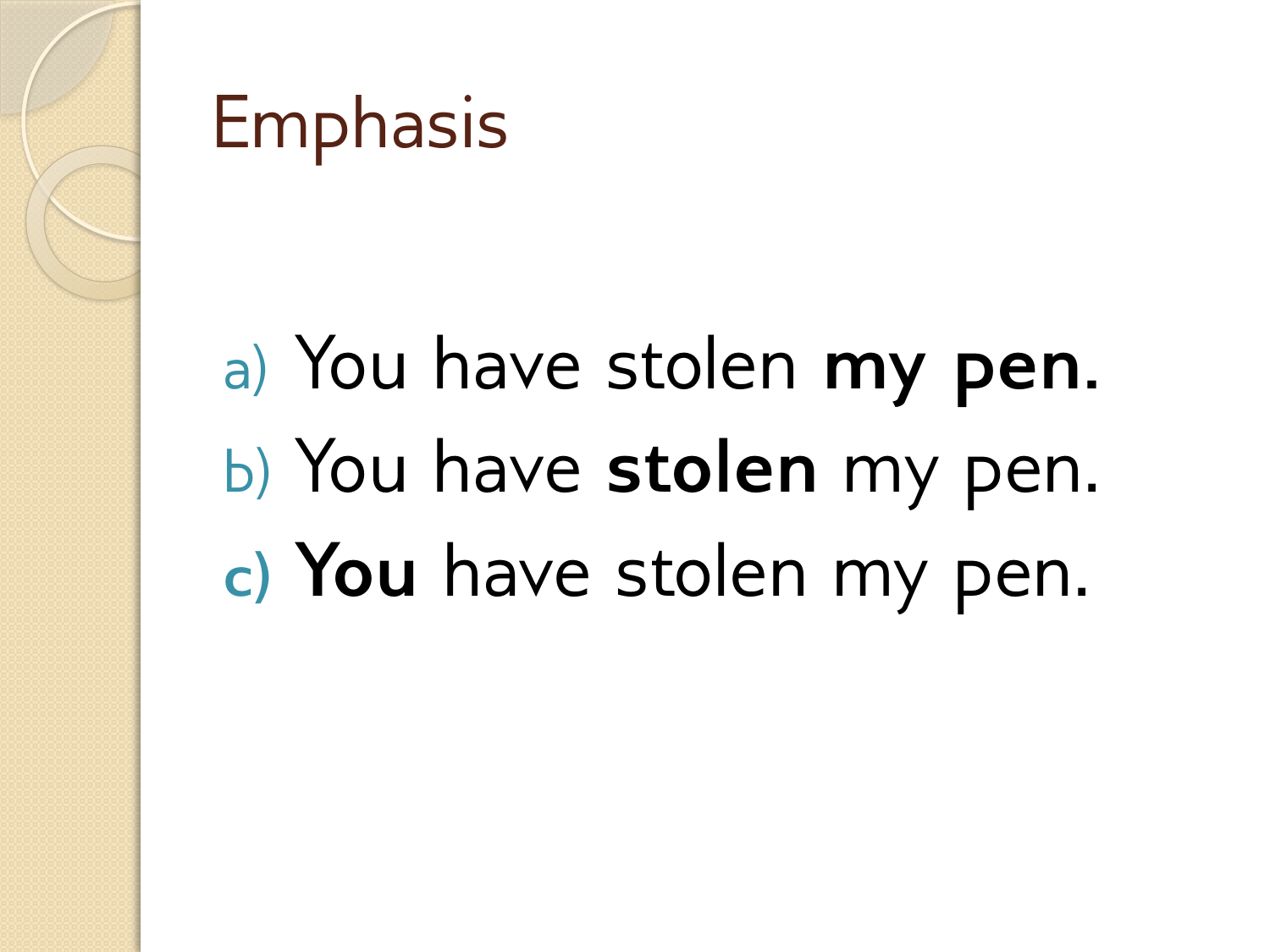

# Emphasis

You have stolen my pen.
You have stolen my pen.
You have stolen my pen.